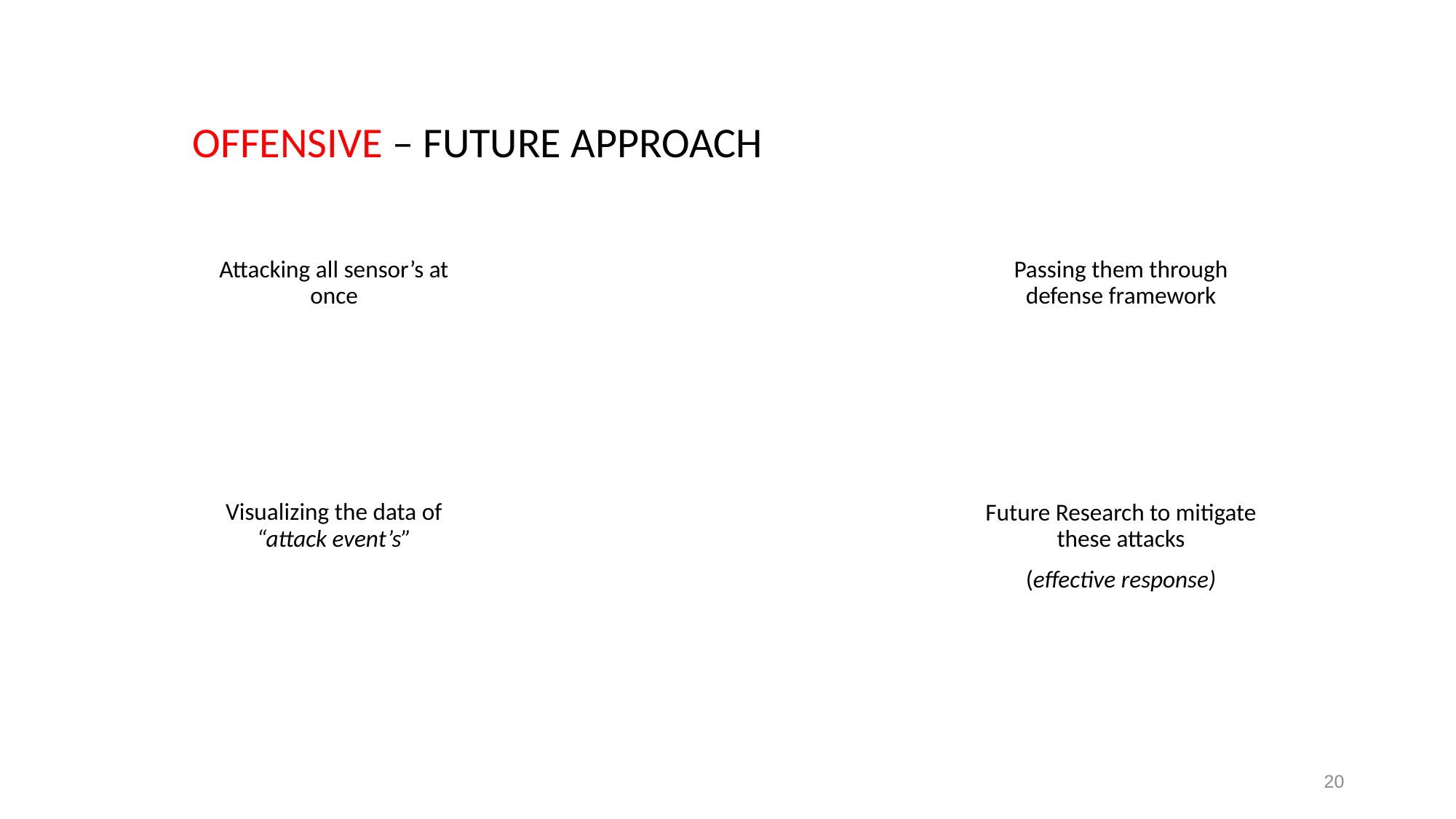

# OFFENSIVE – FUTURE APPROACH
Attacking all sensor’s at once
Passing them through defense framework
Visualizing the data of “attack event’s”

Future Research to mitigate these attacks
(effective response)
20